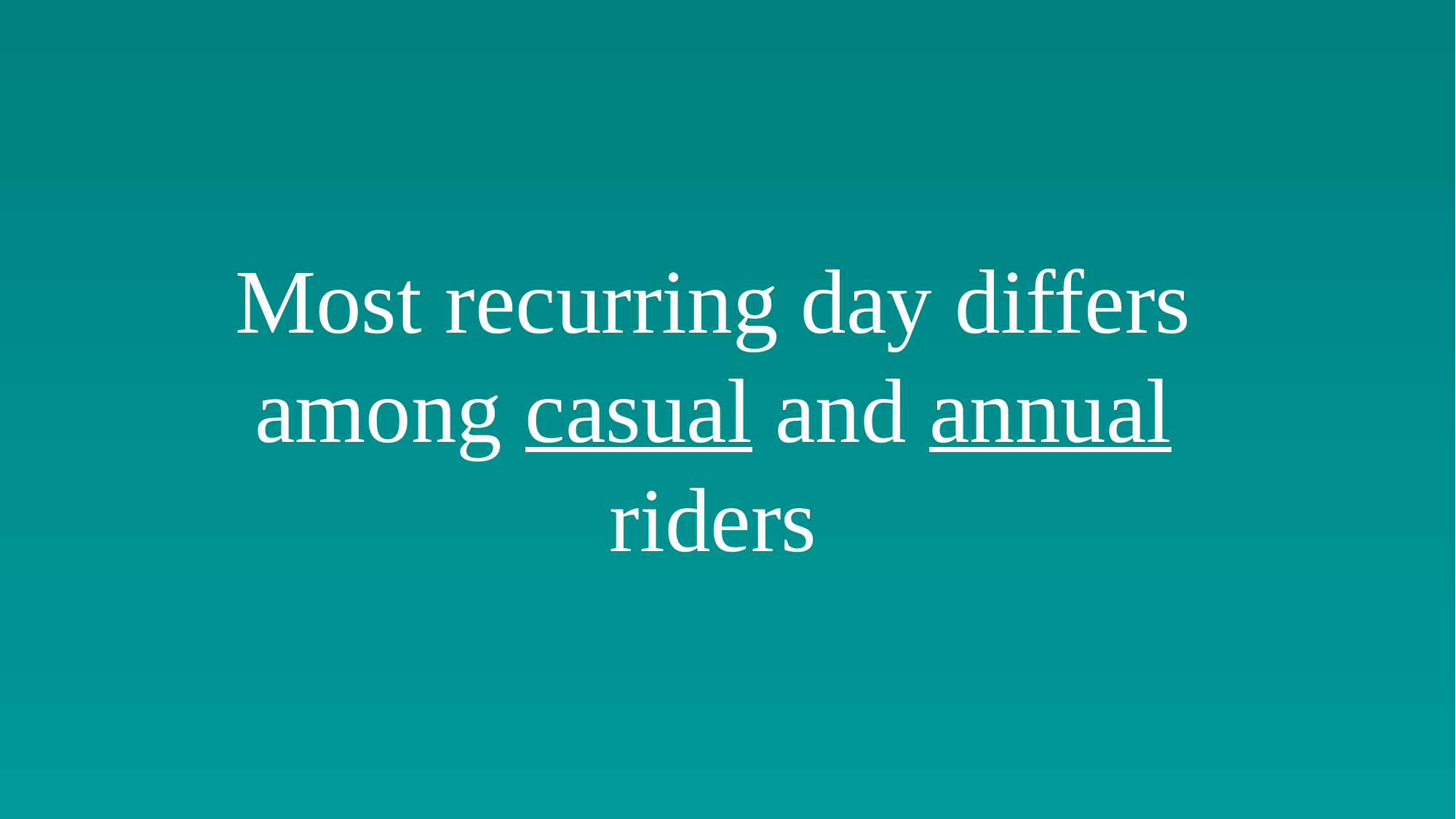

Most recurring day differs among casual and annual riders